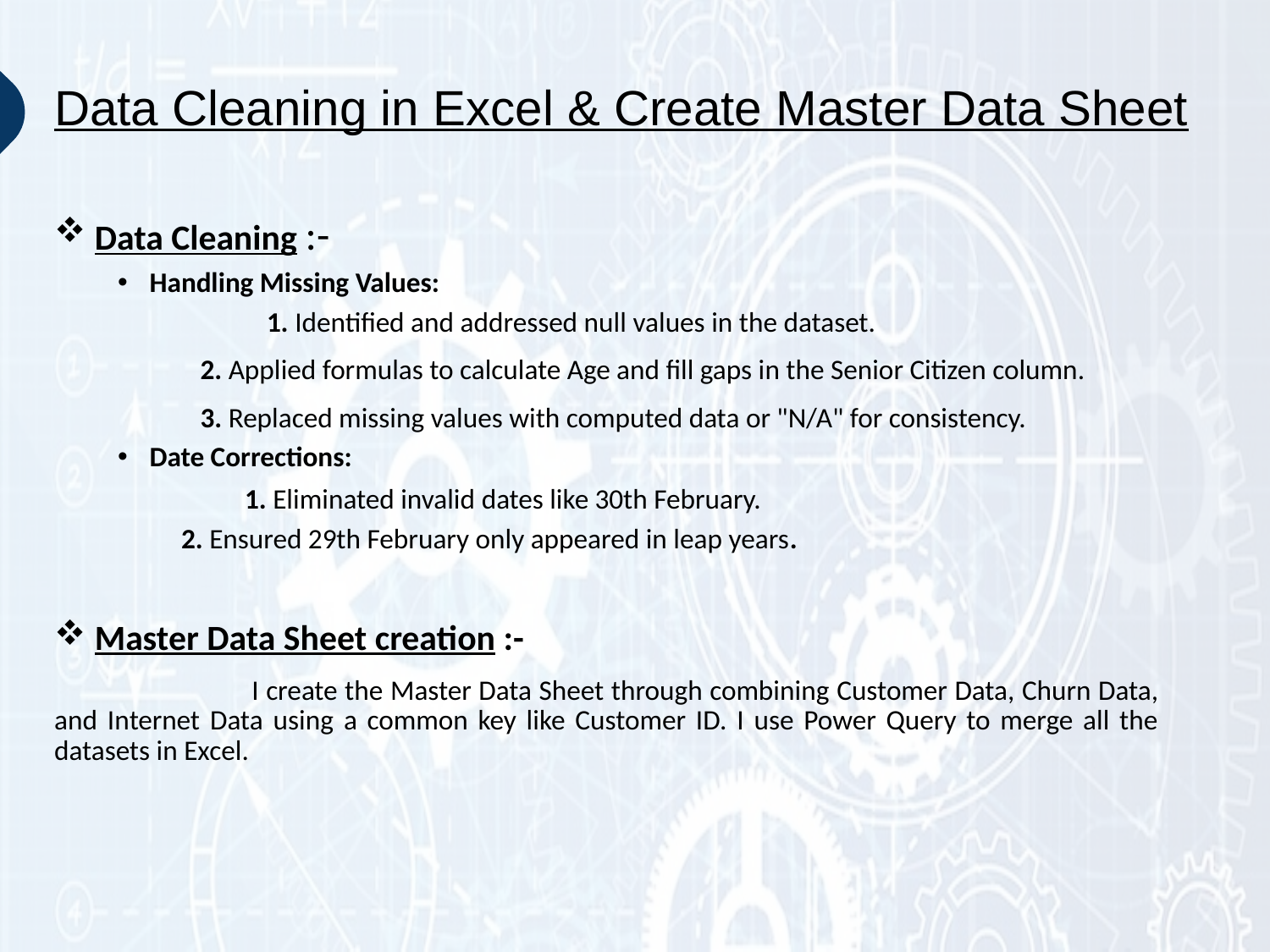

Data Cleaning in Excel & Create Master Data Sheet

 Data Cleaning :-
Handling Missing Values:
	    1. Identified and addressed null values in the dataset.
                       2. Applied formulas to calculate Age and fill gaps in the Senior Citizen column.
                       3. Replaced missing values with computed data or "N/A" for consistency.
Date Corrections:
	1. Eliminated invalid dates like 30th February.
          2. Ensured 29th February only appeared in leap years.

 Master Data Sheet creation :-
                           I create the Master Data Sheet through combining Customer Data, Churn Data, and Internet Data using a common key like Customer ID. I use Power Query to merge all the datasets in Excel.